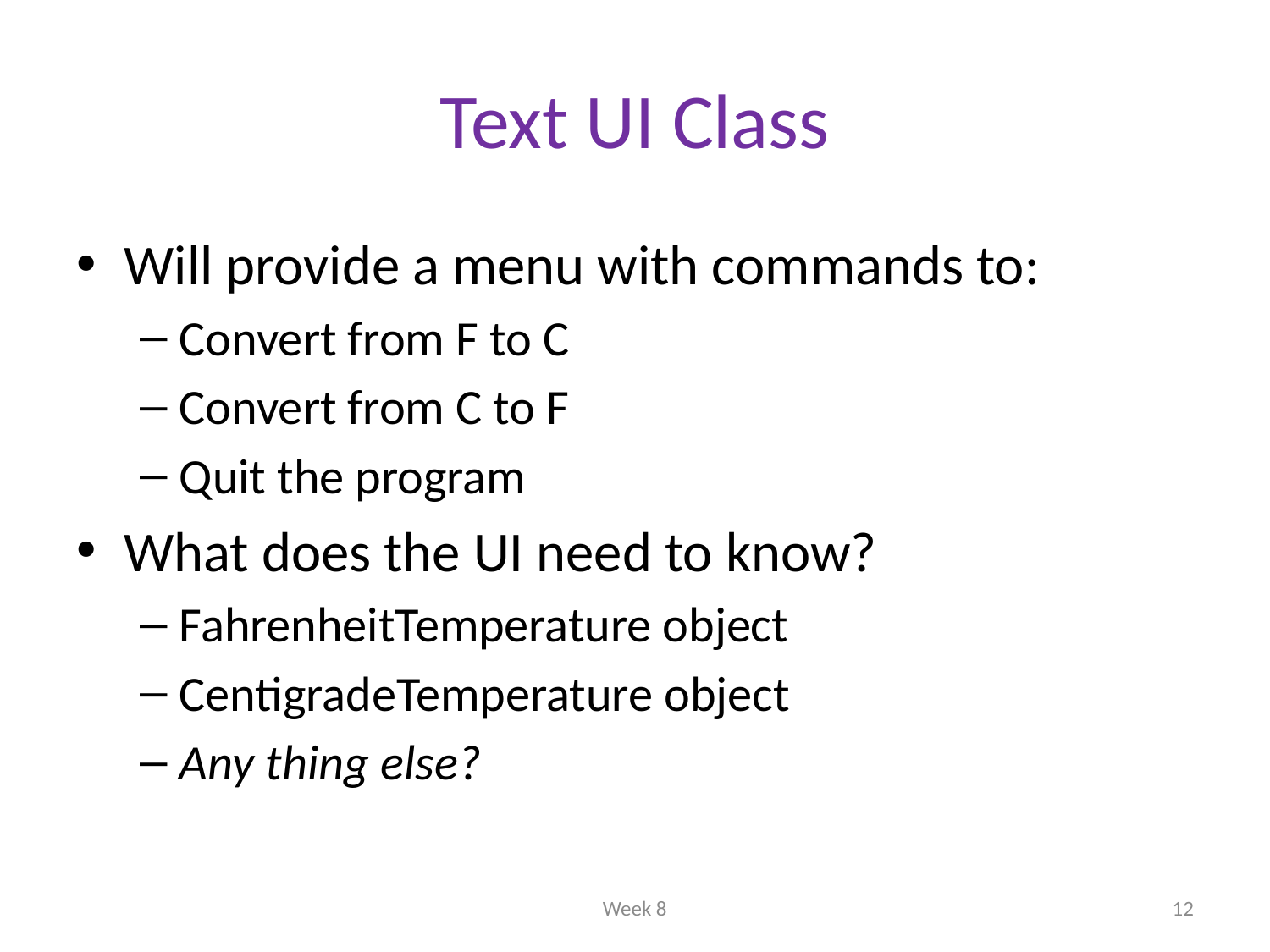

# Text UI Class
Will provide a menu with commands to:
Convert from F to C
Convert from C to F
Quit the program
What does the UI need to know?
FahrenheitTemperature object
CentigradeTemperature object
Any thing else?
Week 8
12